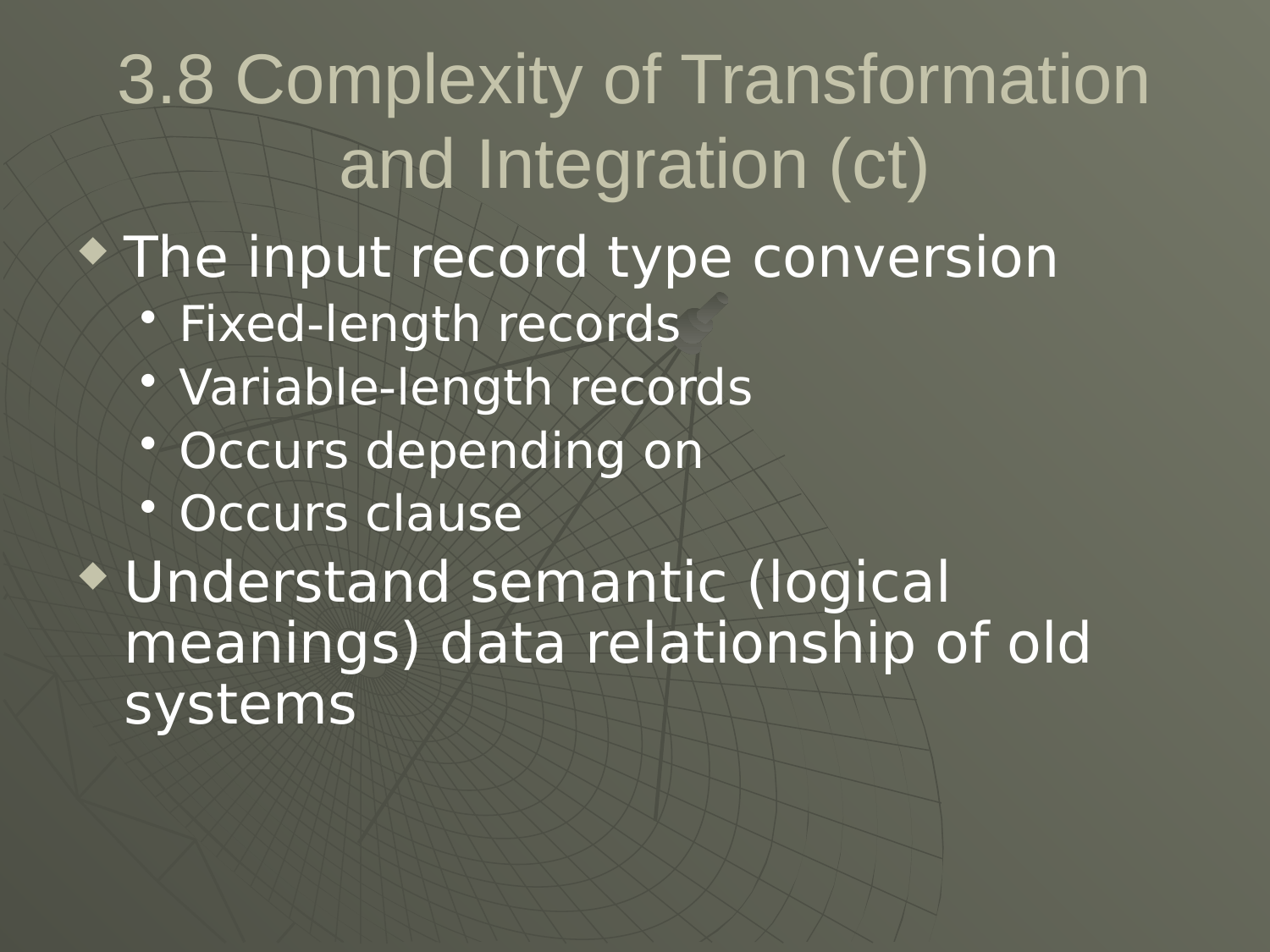

# 3.8 Complexity of Transformation and Integration (ct)
The input record type conversion
Fixed-length records
Variable-length records
Occurs depending on
Occurs clause
Understand semantic (logical meanings) data relationship of old systems